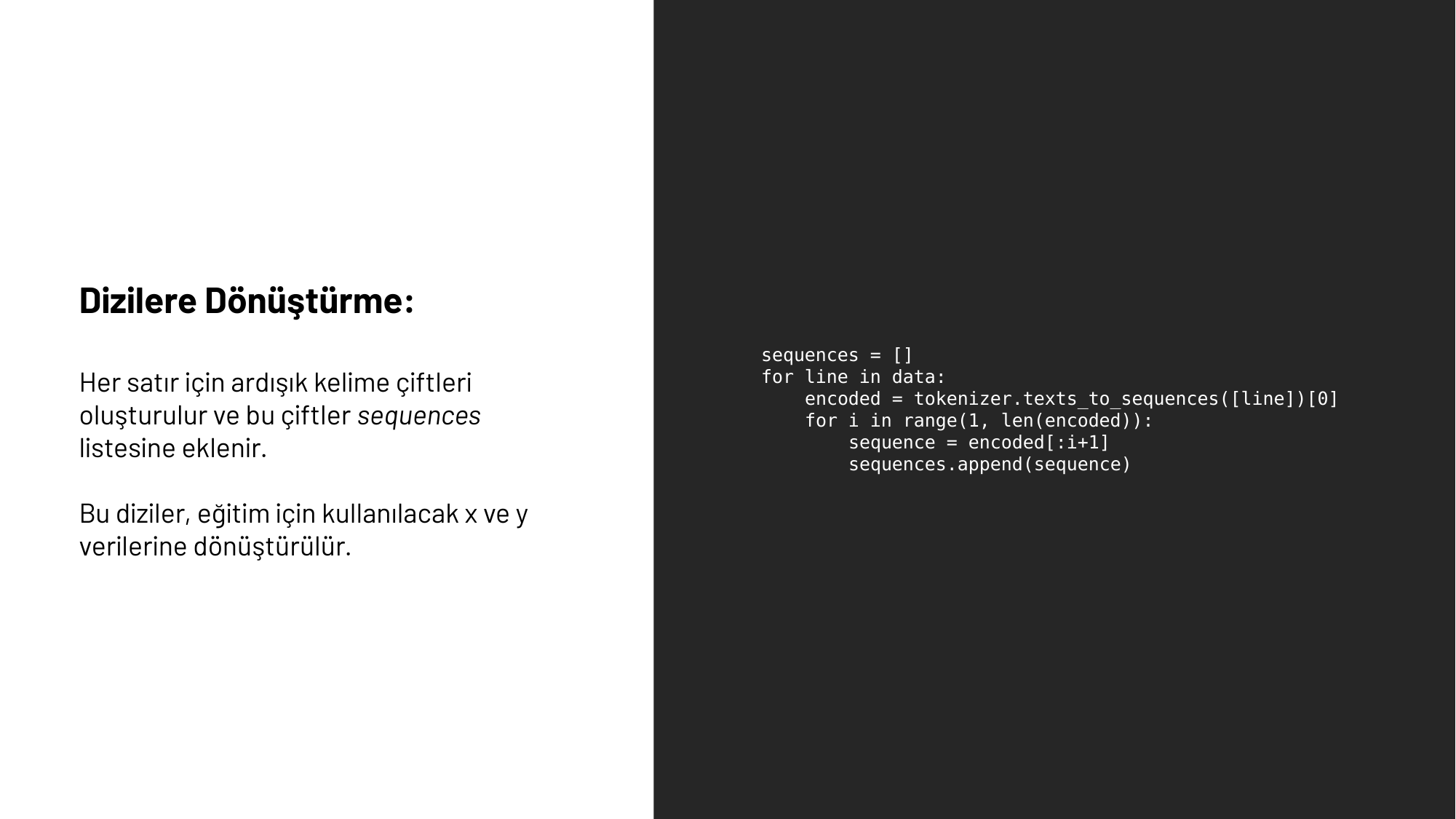

Dizilere Dönüştürme:

Her satır için ardışık kelime çiftleri oluşturulur ve bu çiftler sequences listesine eklenir.

Bu diziler, eğitim için kullanılacak x ve y verilerine dönüştürülür.

sequences = []
for line in data:
    encoded = tokenizer.texts_to_sequences([line])[0]
    for i in range(1, len(encoded)):
        sequence = encoded[:i+1]
        sequences.append(sequence)